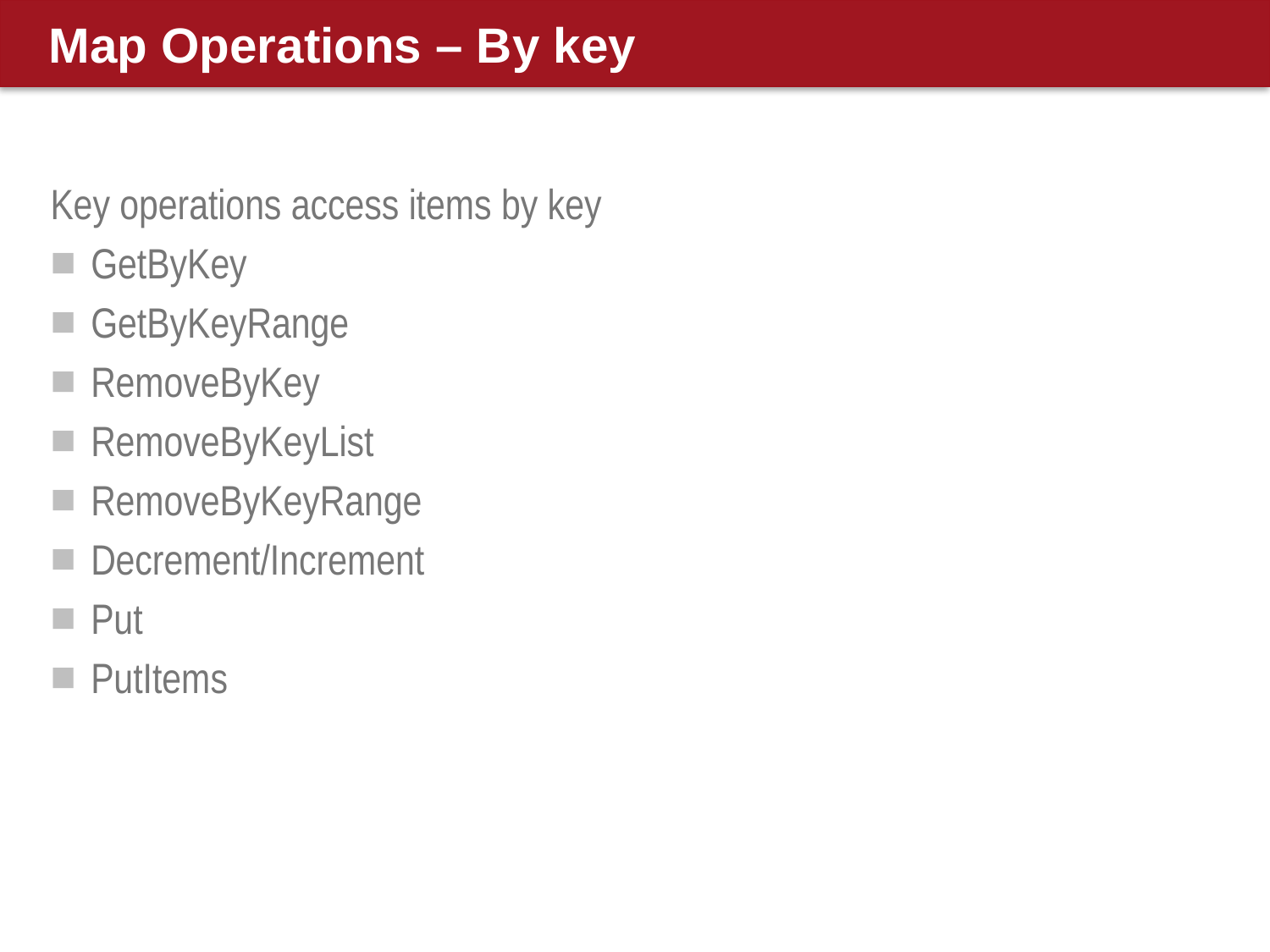

# Map Operations – By key
Key operations access items by key
GetByKey
GetByKeyRange
RemoveByKey
RemoveByKeyList
RemoveByKeyRange
Decrement/Increment
Put
PutItems